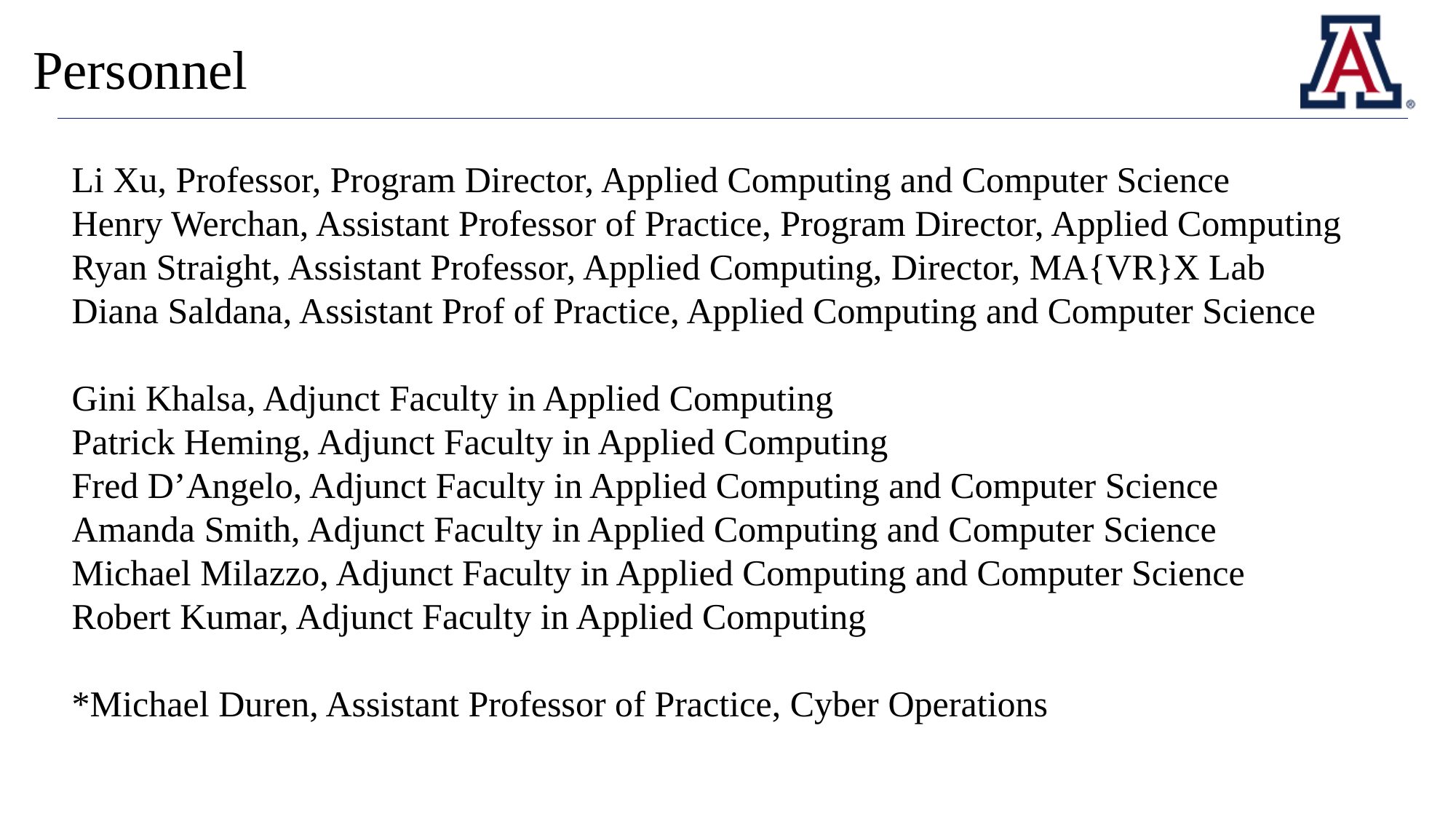

Personnel

Li Xu, Professor, Program Director, Applied Computing and Computer Science
Henry Werchan, Assistant Professor of Practice, Program Director, Applied Computing
Ryan Straight, Assistant Professor, Applied Computing, Director, MA{VR}X Lab
Diana Saldana, Assistant Prof of Practice, Applied Computing and Computer Science

Gini Khalsa, Adjunct Faculty in Applied Computing
Patrick Heming, Adjunct Faculty in Applied Computing
Fred D’Angelo, Adjunct Faculty in Applied Computing and Computer Science
Amanda Smith, Adjunct Faculty in Applied Computing and Computer Science
Michael Milazzo, Adjunct Faculty in Applied Computing and Computer Science
Robert Kumar, Adjunct Faculty in Applied Computing

*Michael Duren, Assistant Professor of Practice, Cyber Operations